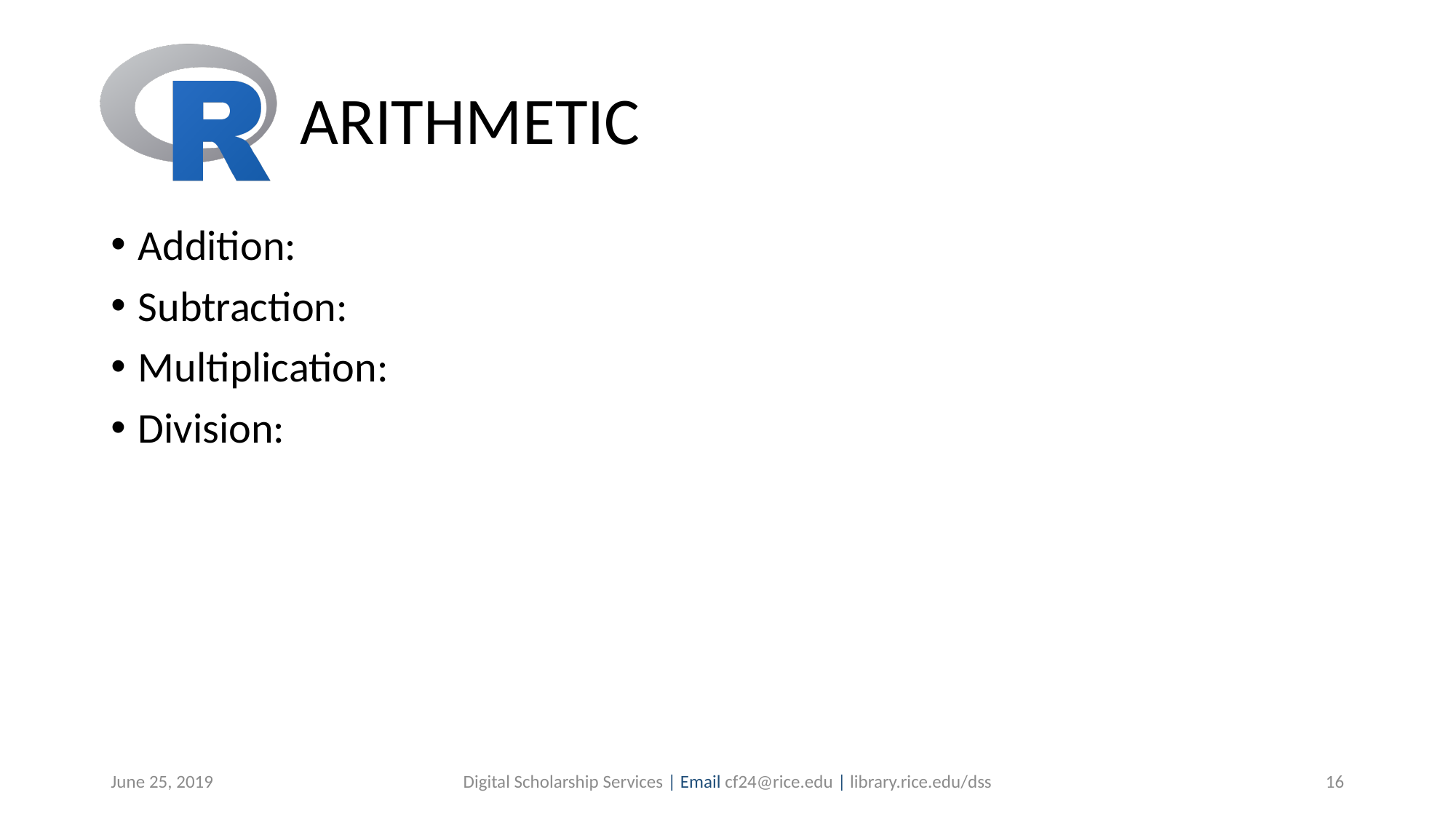

# ARITHMETIC
Addition:
Subtraction:
Multiplication:
Division:
June 25, 2019
Digital Scholarship Services | Email cf24@rice.edu | library.rice.edu/dss
16